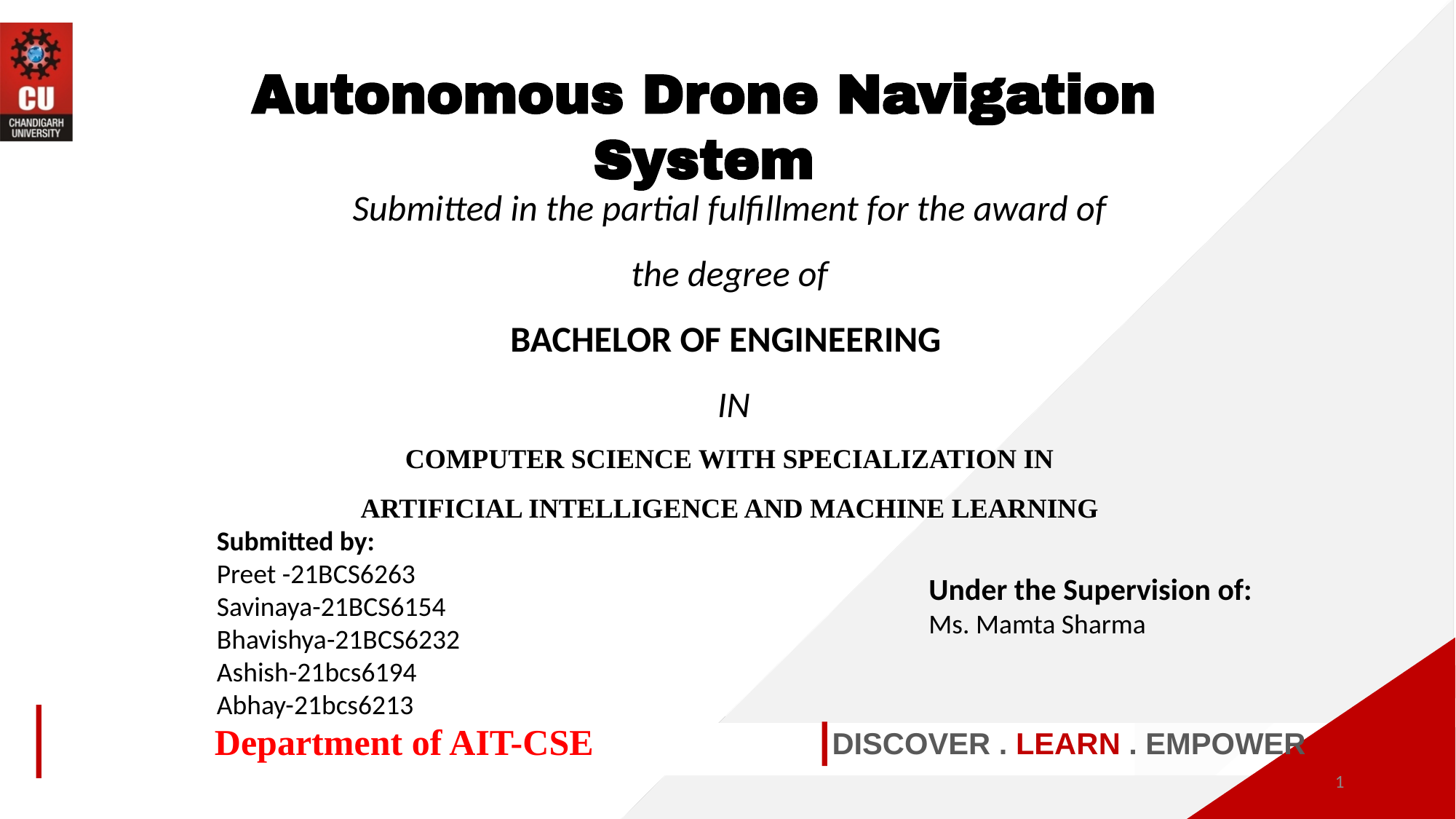

Autonomous Drone Navigation System
Submitted in the partial fulfillment for the award of the degree of
BACHELOR OF ENGINEERING
 IN
COMPUTER SCIENCE WITH SPECIALIZATION IN ARTIFICIAL INTELLIGENCE AND MACHINE LEARNING
Submitted by:
Preet -21BCS6263
Savinaya-21BCS6154
Bhavishya-21BCS6232
Ashish-21bcs6194
Abhay-21bcs6213
Under the Supervision of:
Ms. Mamta Sharma

Department of AIT-CSE
DISCOVER . LEARN . EMPOWER

1